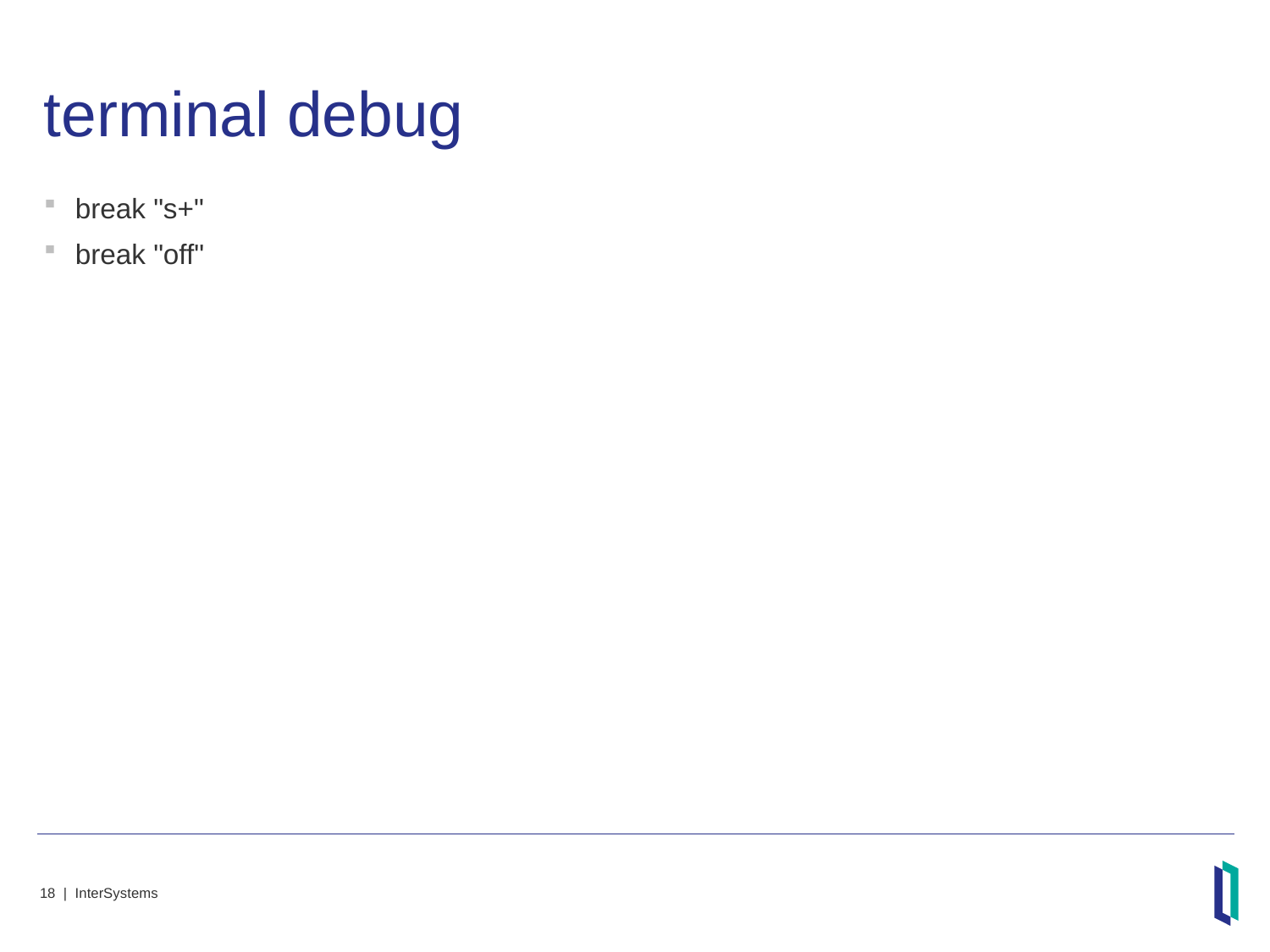

# terminal debug
break "s+"
break "off"